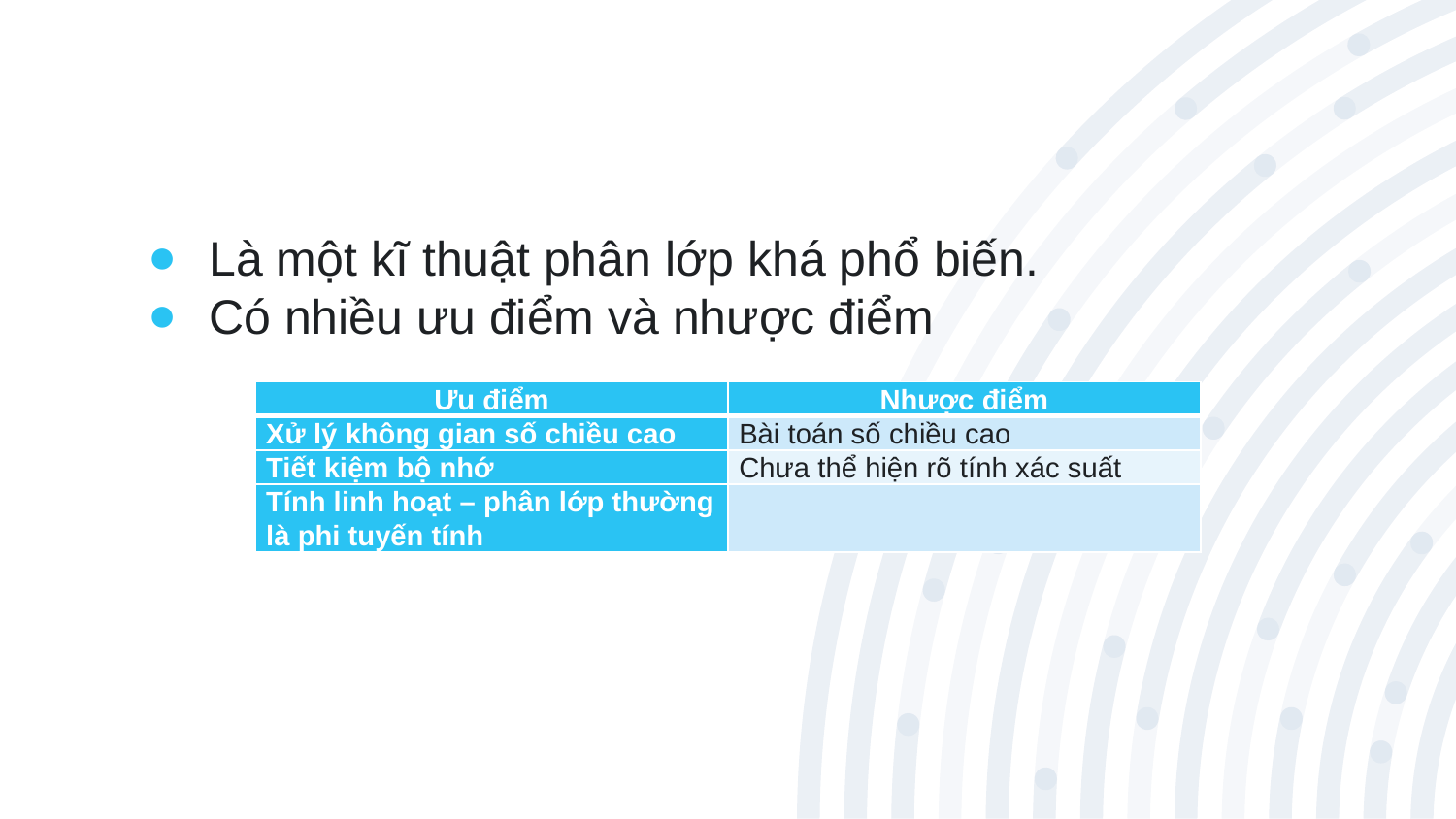

#
Là một kĩ thuật phân lớp khá phổ biến.
Có nhiều ưu điểm và nhược điểm

| Ưu điểm | Nhược điểm |
| --- | --- |
| Xử lý không gian số chiều cao | Bài toán số chiều cao |
| Tiết kiệm bộ nhớ | Chưa thể hiện rõ tính xác suất |
| Tính linh hoạt – phân lớp thường là phi tuyến tính |  |